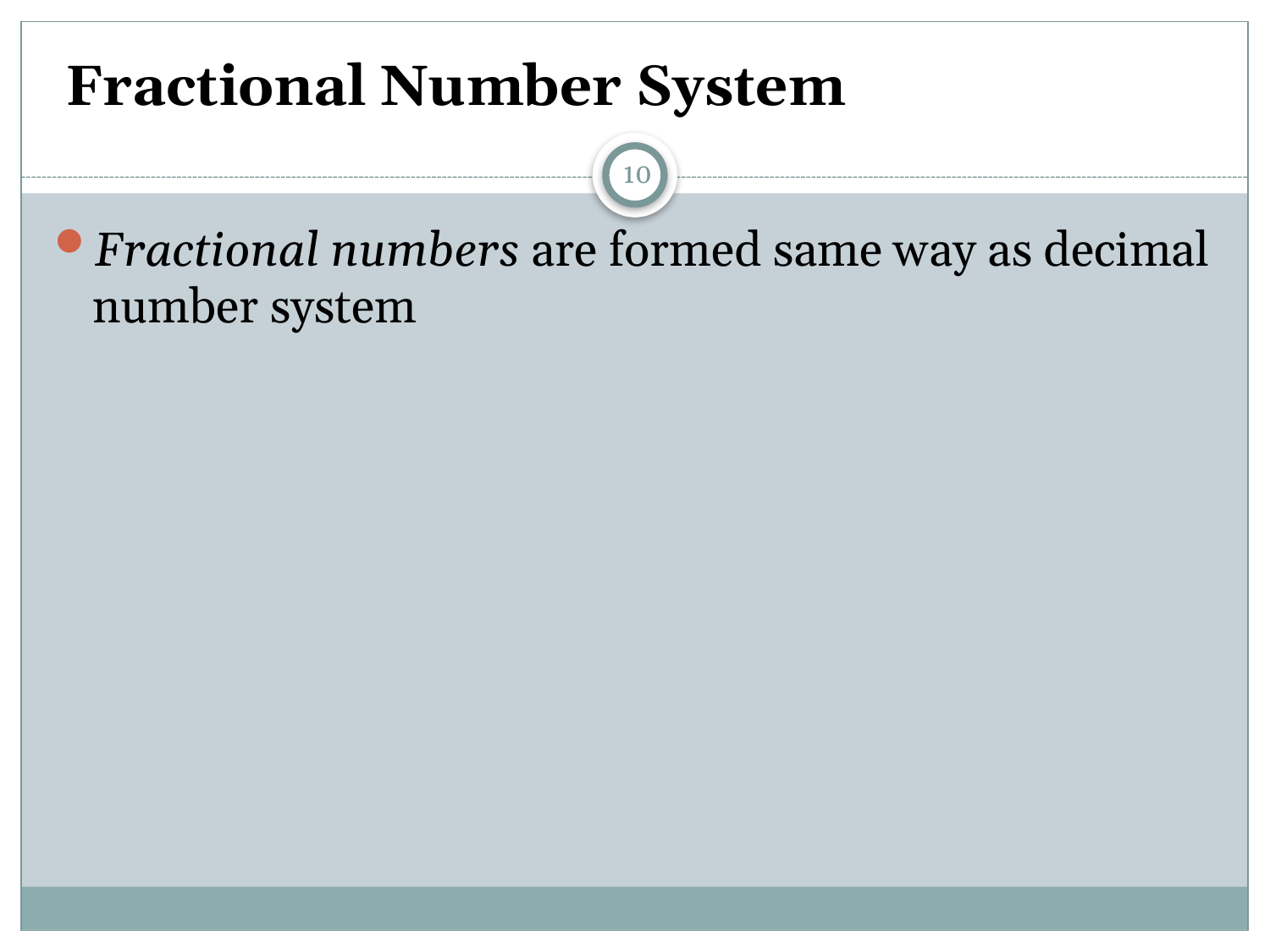

# Fractional Number System
10
Fractional numbers are formed same way as decimal number system